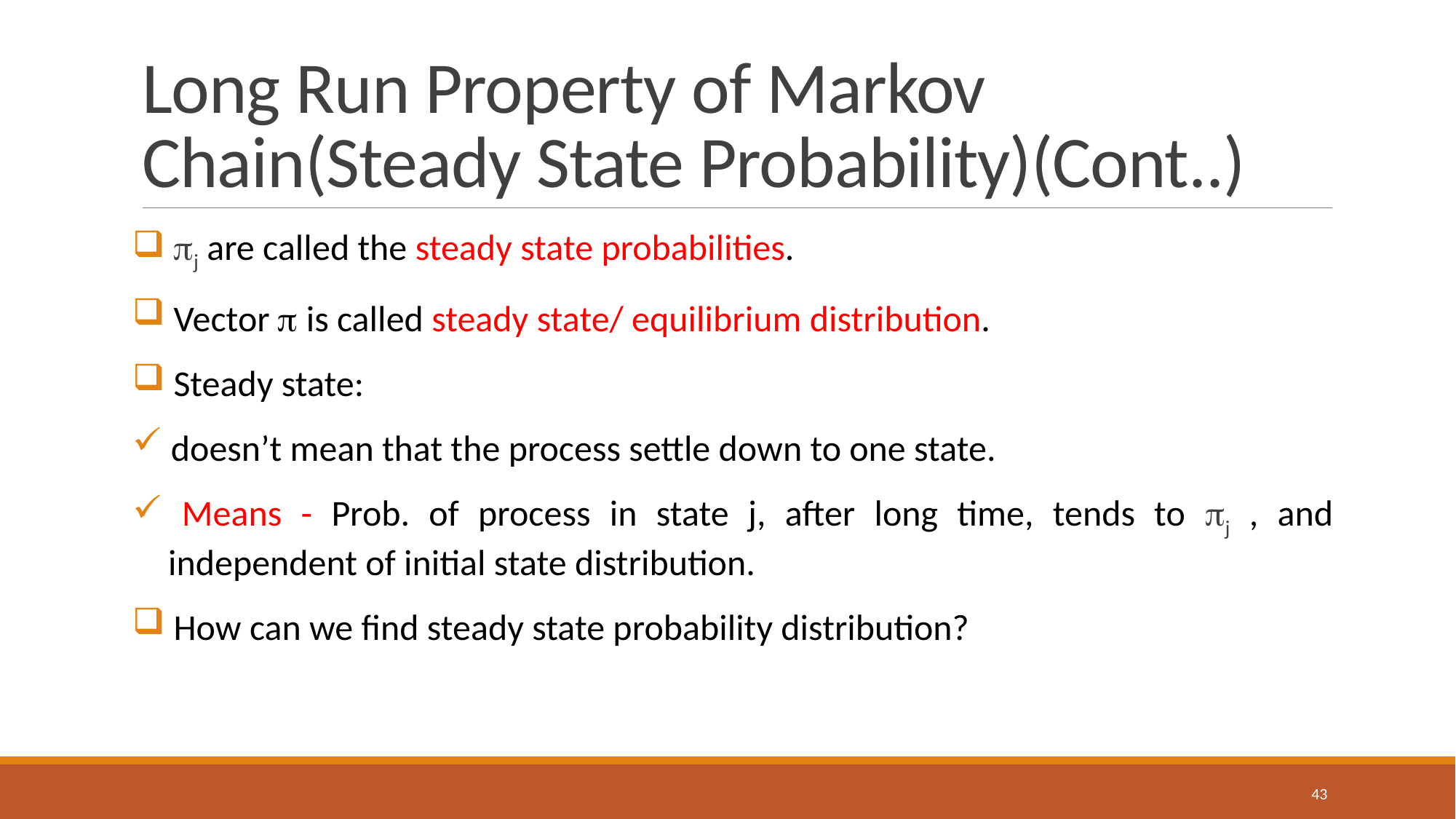

# Long Run Property of Markov Chain(Steady State Probability)(Cont..)
 πj are called the steady state probabilities.
 Vector π is called steady state/ equilibrium distribution.
 Steady state:
 doesn’t mean that the process settle down to one state.
 Means - Prob. of process in state j, after long time, tends to πj , and
   independent of initial state distribution.
 How can we find steady state probability distribution?

43